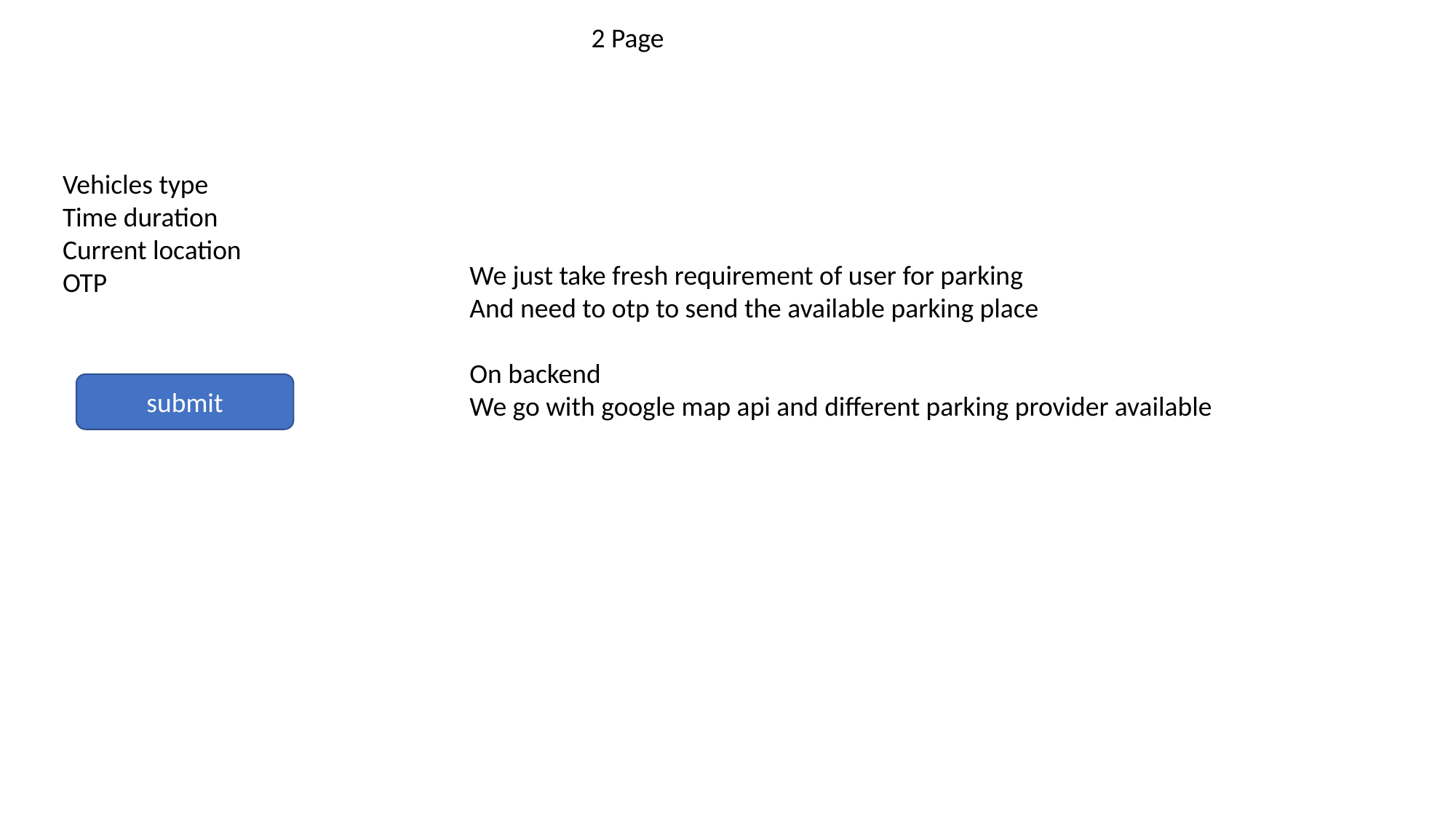

2 Page
Vehicles type
Time duration
Current location
OTP
We just take fresh requirement of user for parking
And need to otp to send the available parking place

On backend
We go with google map api and different parking provider available
submit